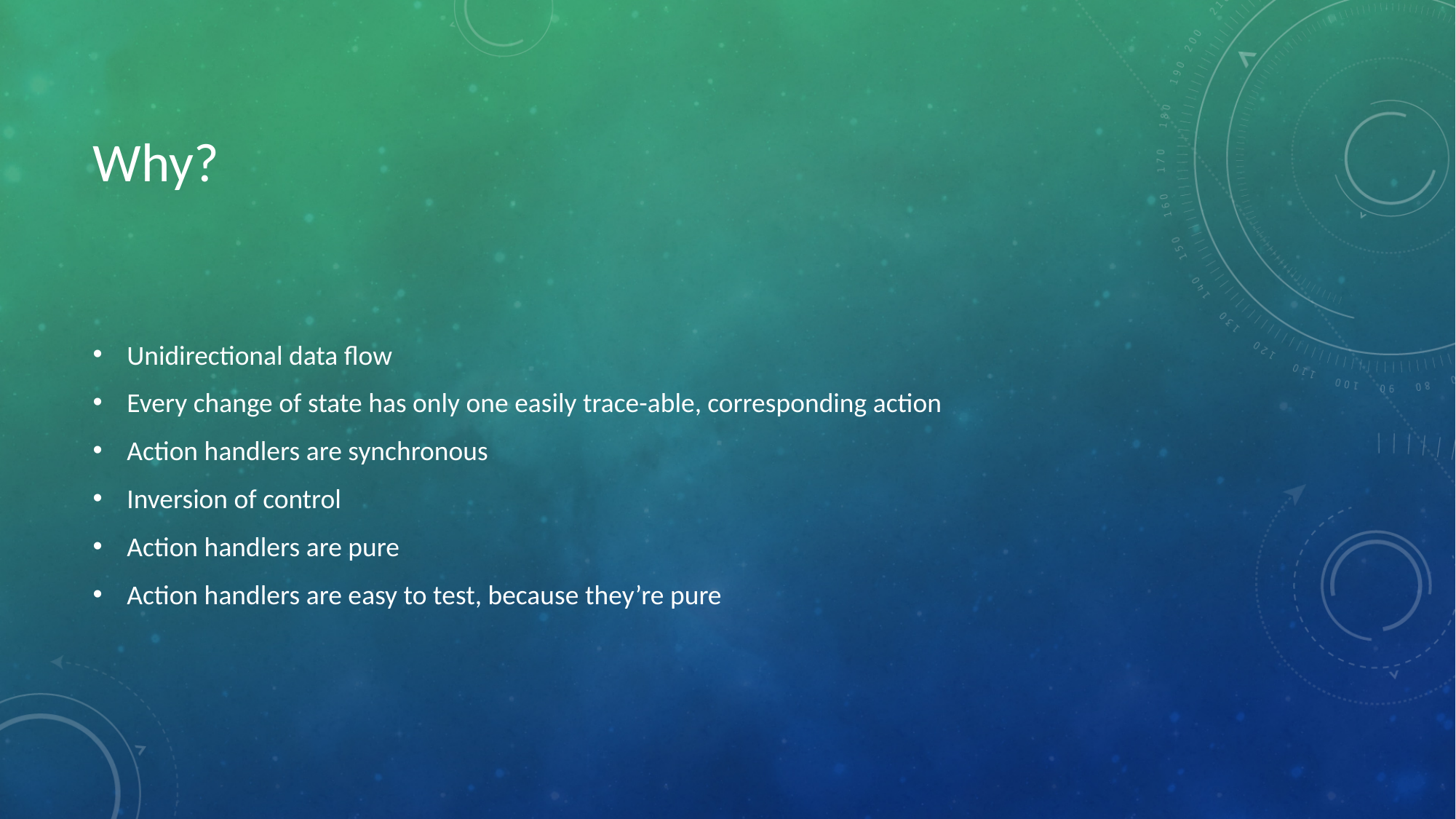

# Why?
Unidirectional data flow
Every change of state has only one easily trace-able, corresponding action
Action handlers are synchronous
Inversion of control
Action handlers are pure
Action handlers are easy to test, because they’re pure